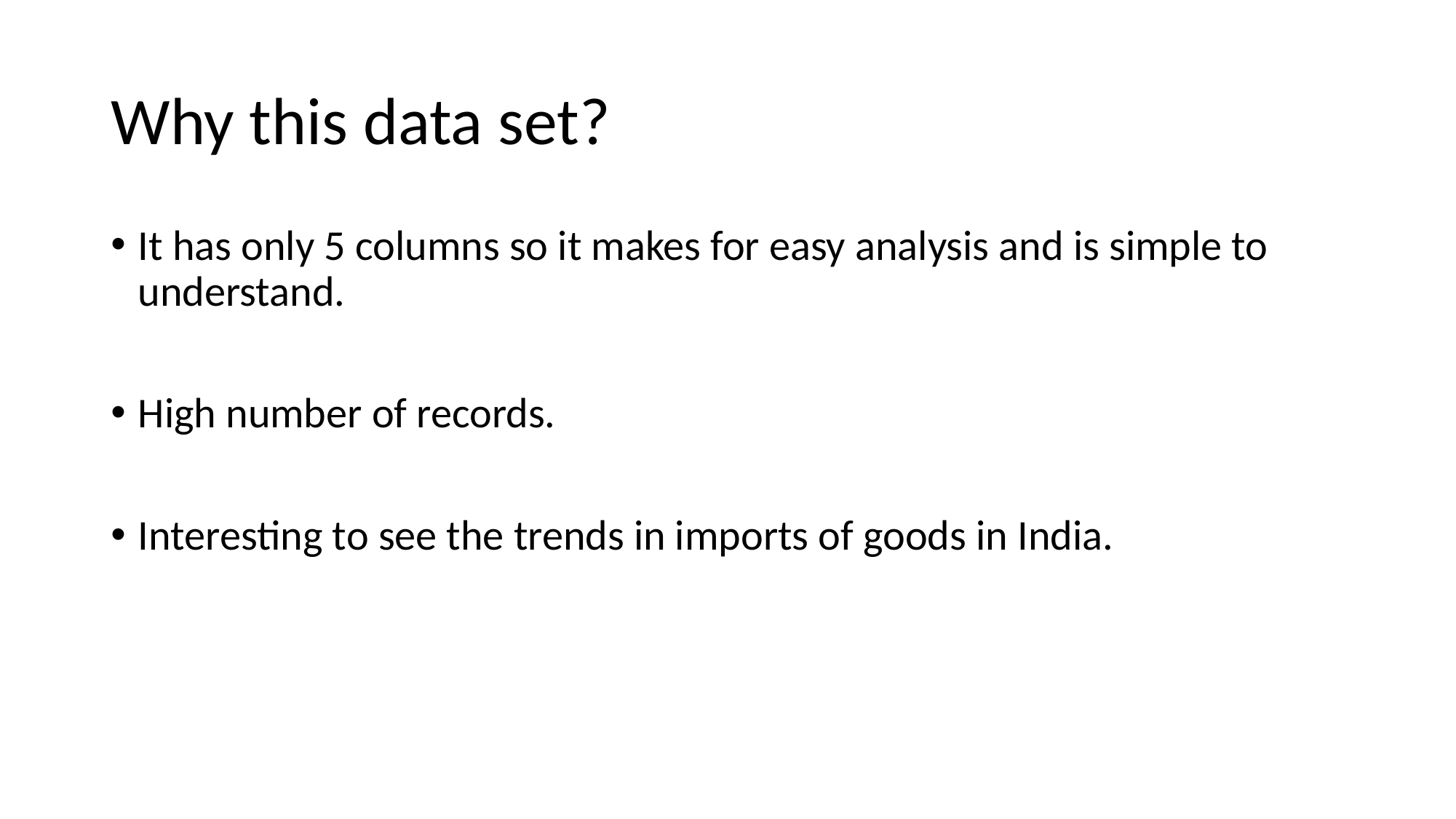

# Why this data set?
It has only 5 columns so it makes for easy analysis and is simple to understand.

High number of records.

Interesting to see the trends in imports of goods in India.